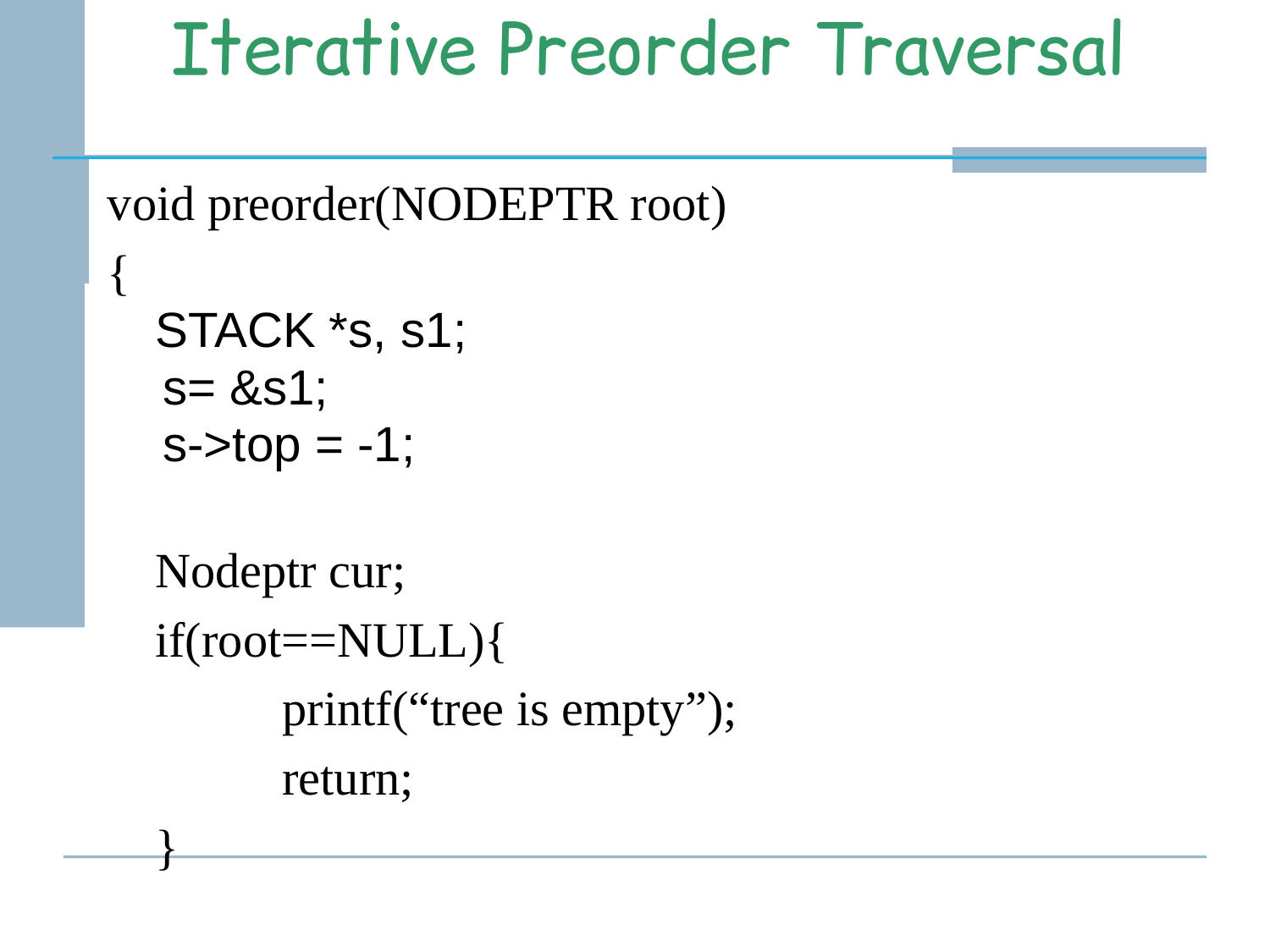

# Iterative Preorder Traversal
void preorder(NODEPTR root)
{
	STACK *s, s1;
    s= &s1;
    s->top = -1;

	Nodeptr cur;
	if(root==NULL){
		printf(“tree is empty”);
		return;
	}